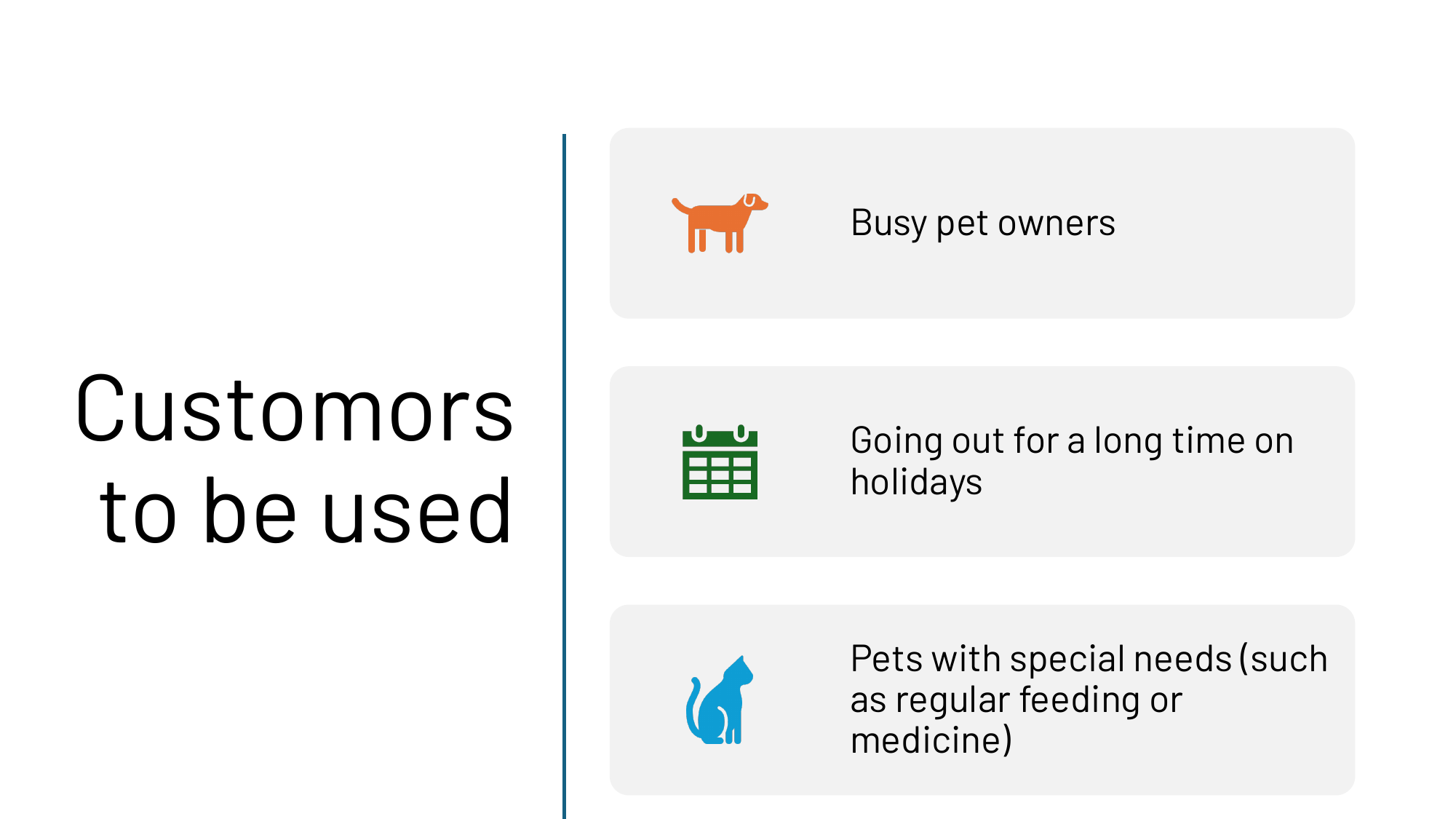

# Customors to be used
Busy pet owners
Going out for a long time on holidays
Pets with special needs (such as regular feeding or medicine)